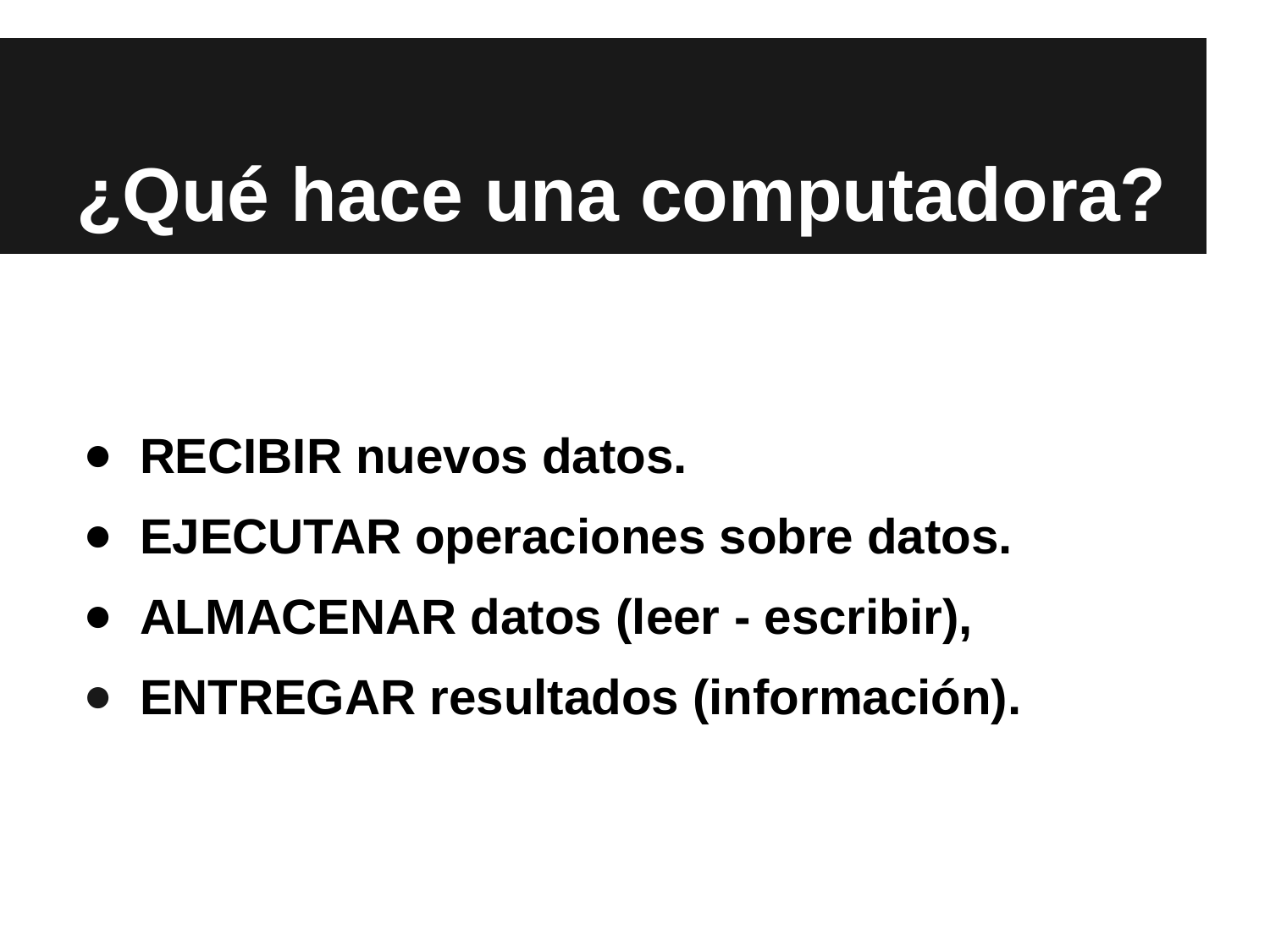

# ¿Qué hace una computadora?
RECIBIR nuevos datos.
EJECUTAR operaciones sobre datos.
ALMACENAR datos (leer - escribir),
ENTREGAR resultados (información).